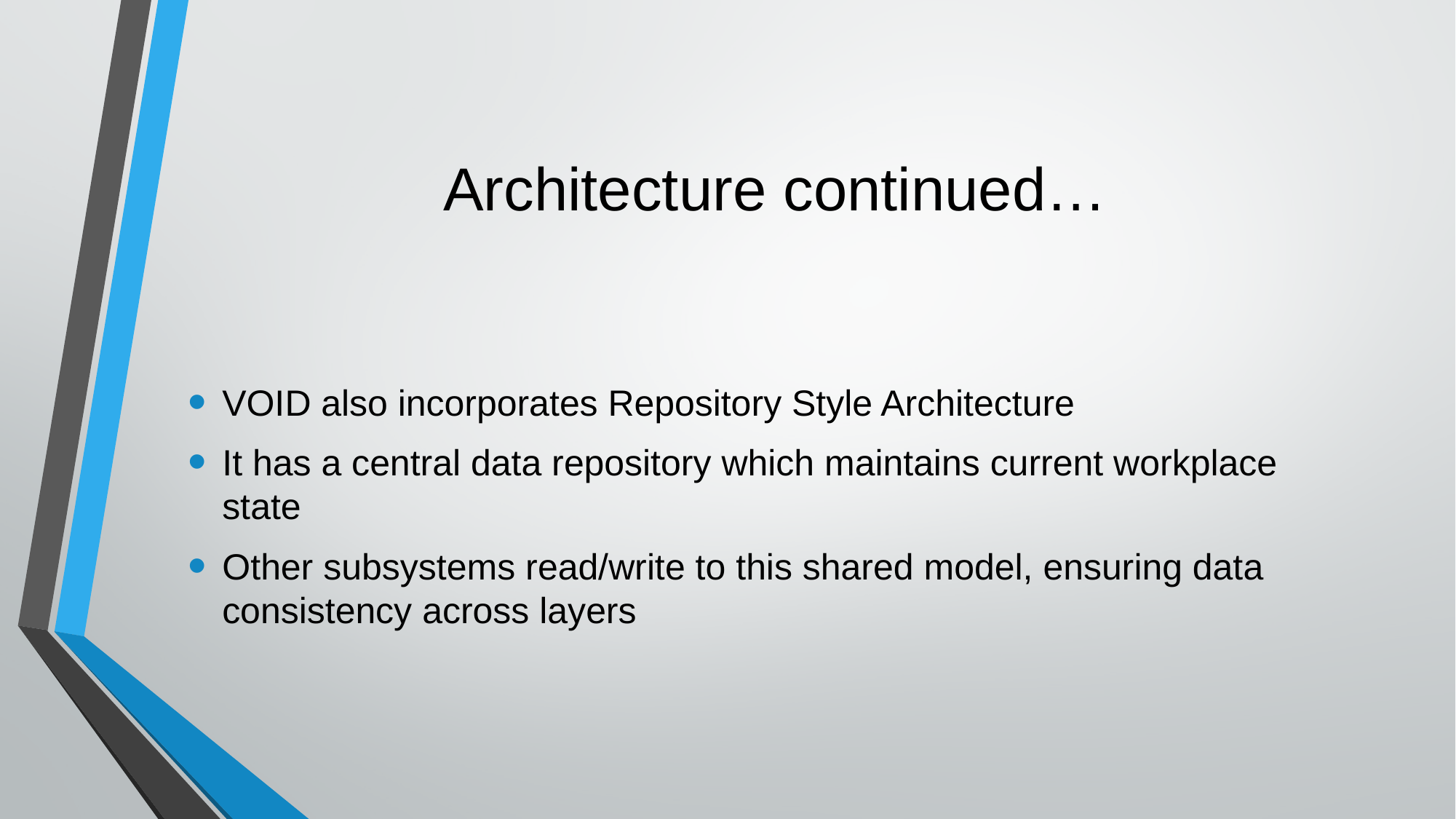

# Architecture continued…
VOID also incorporates Repository Style Architecture
It has a central data repository which maintains current workplace state
Other subsystems read/write to this shared model, ensuring data consistency across layers